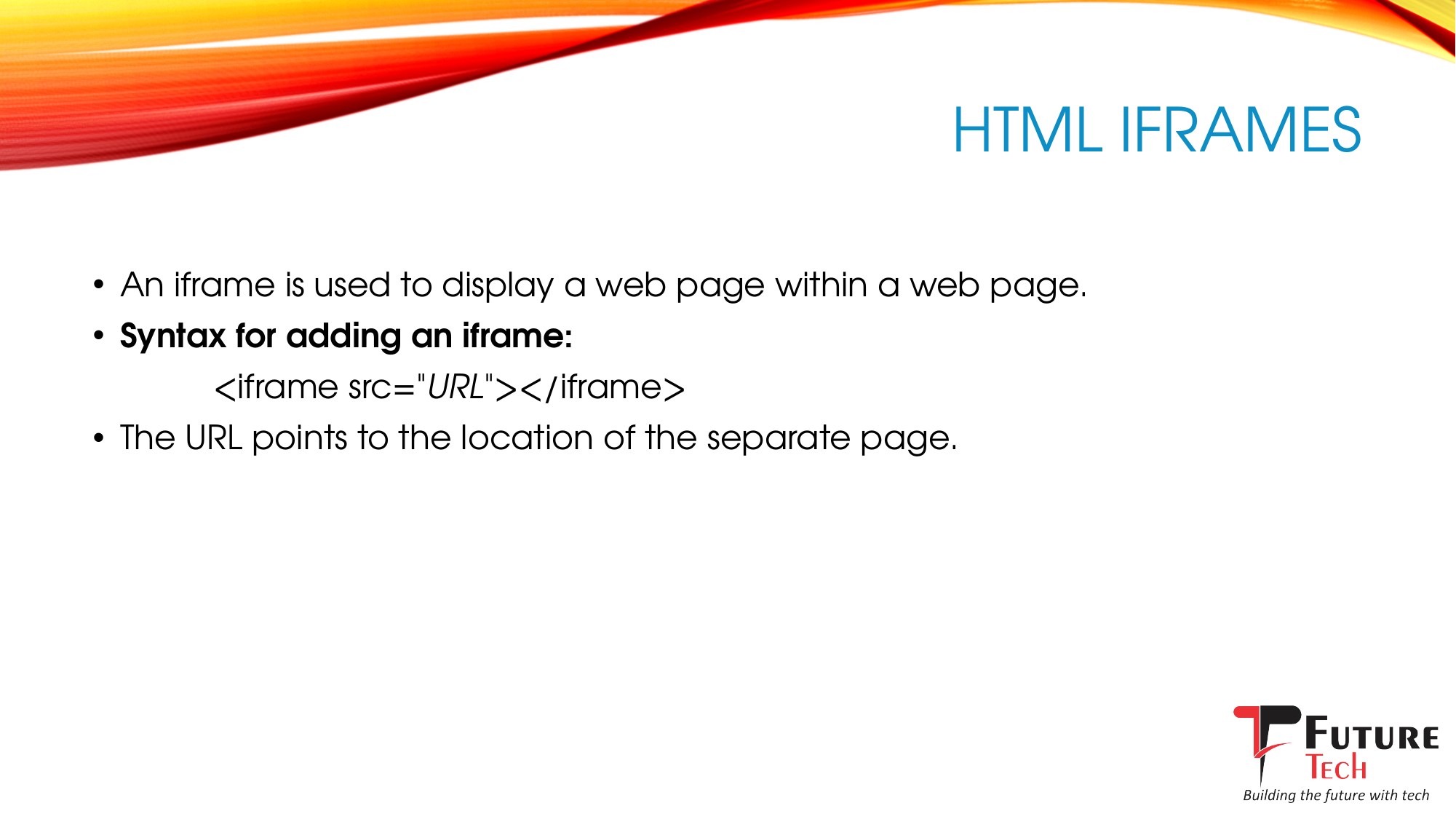

# HTML Iframes
An iframe is used to display a web page within a web page.
Syntax for adding an iframe:
             <iframe src="URL"></iframe>
The URL points to the location of the separate page.